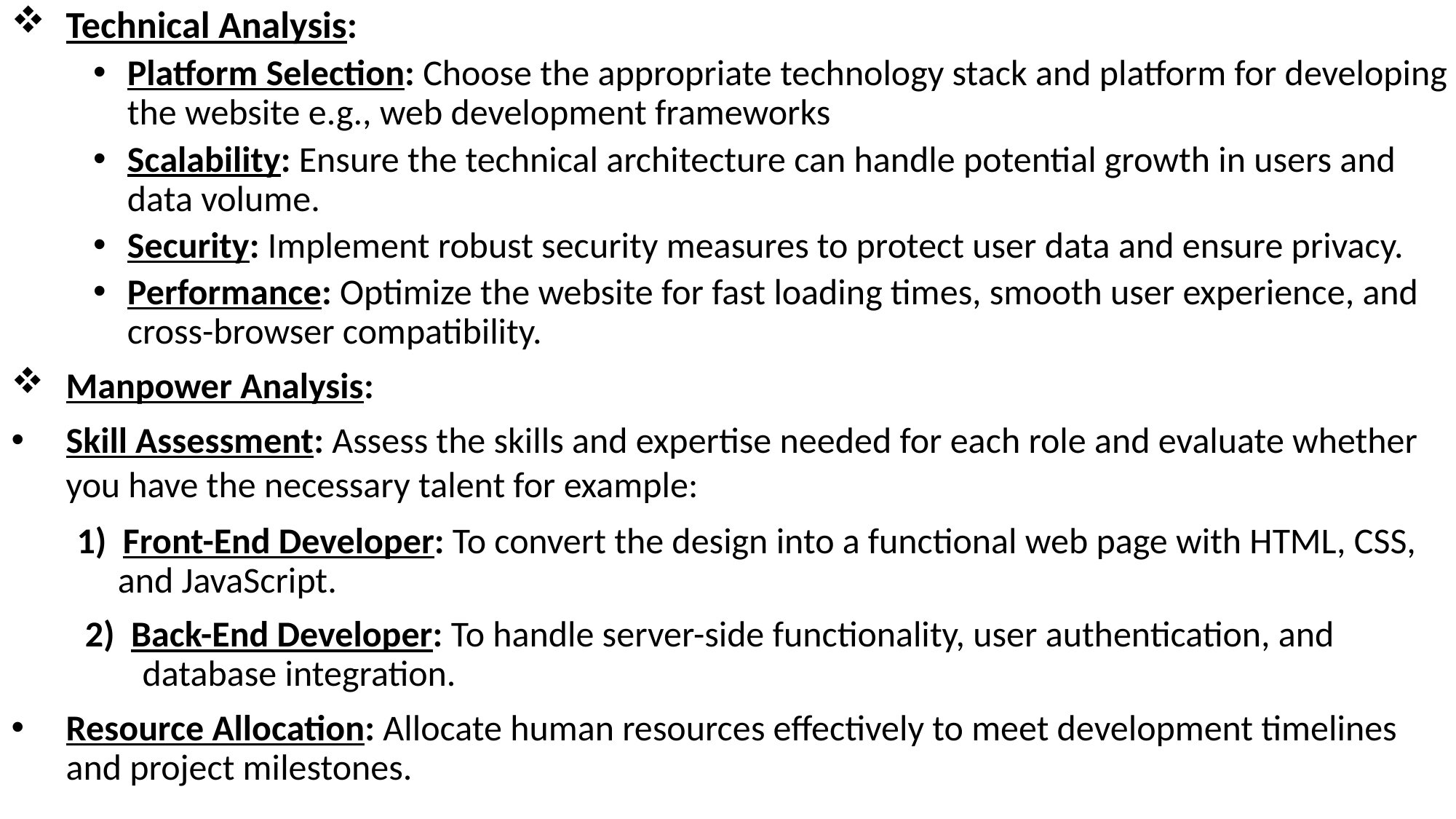

Technical Analysis:
Platform Selection: Choose the appropriate technology stack and platform for developing the website e.g., web development frameworks
Scalability: Ensure the technical architecture can handle potential growth in users and data volume.
Security: Implement robust security measures to protect user data and ensure privacy.
Performance: Optimize the website for fast loading times, smooth user experience, and cross-browser compatibility.
Manpower Analysis:
Skill Assessment: Assess the skills and expertise needed for each role and evaluate whether you have the necessary talent for example:
        1)  Front-End Developer: To convert the design into a functional web page with HTML, CSS,                 and JavaScript.
         2)  Back-End Developer: To handle server-side functionality, user authentication, and                              database integration.
Resource Allocation: Allocate human resources effectively to meet development timelines and project milestones.